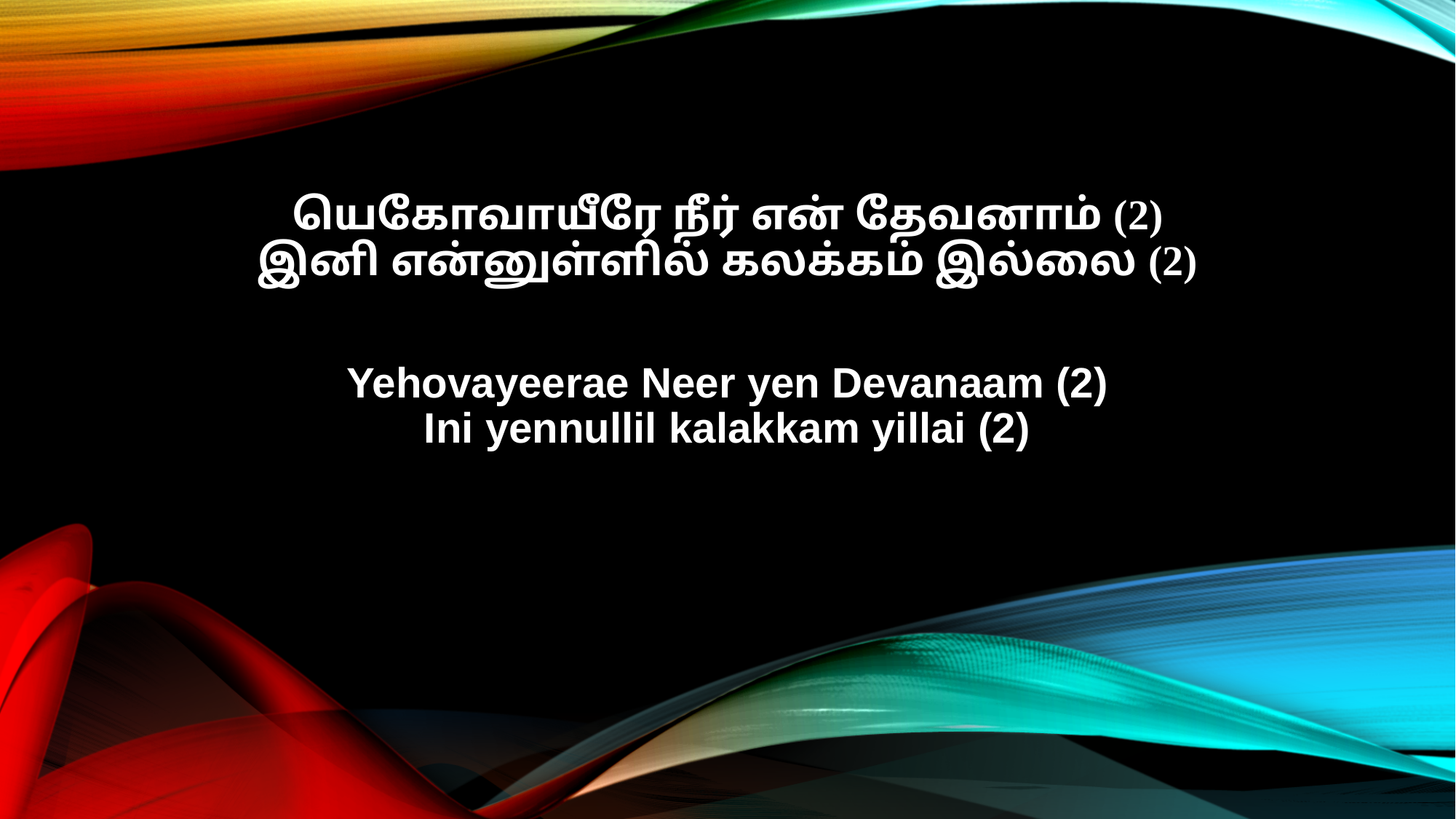

யெகோவாயீரே நீர் என் தேவனாம் (2)
இனி என்னுள்ளில் கலக்கம் இல்லை (2)

Yehovayeerae Neer yen Devanaam (2)
Ini yennullil kalakkam yillai (2)